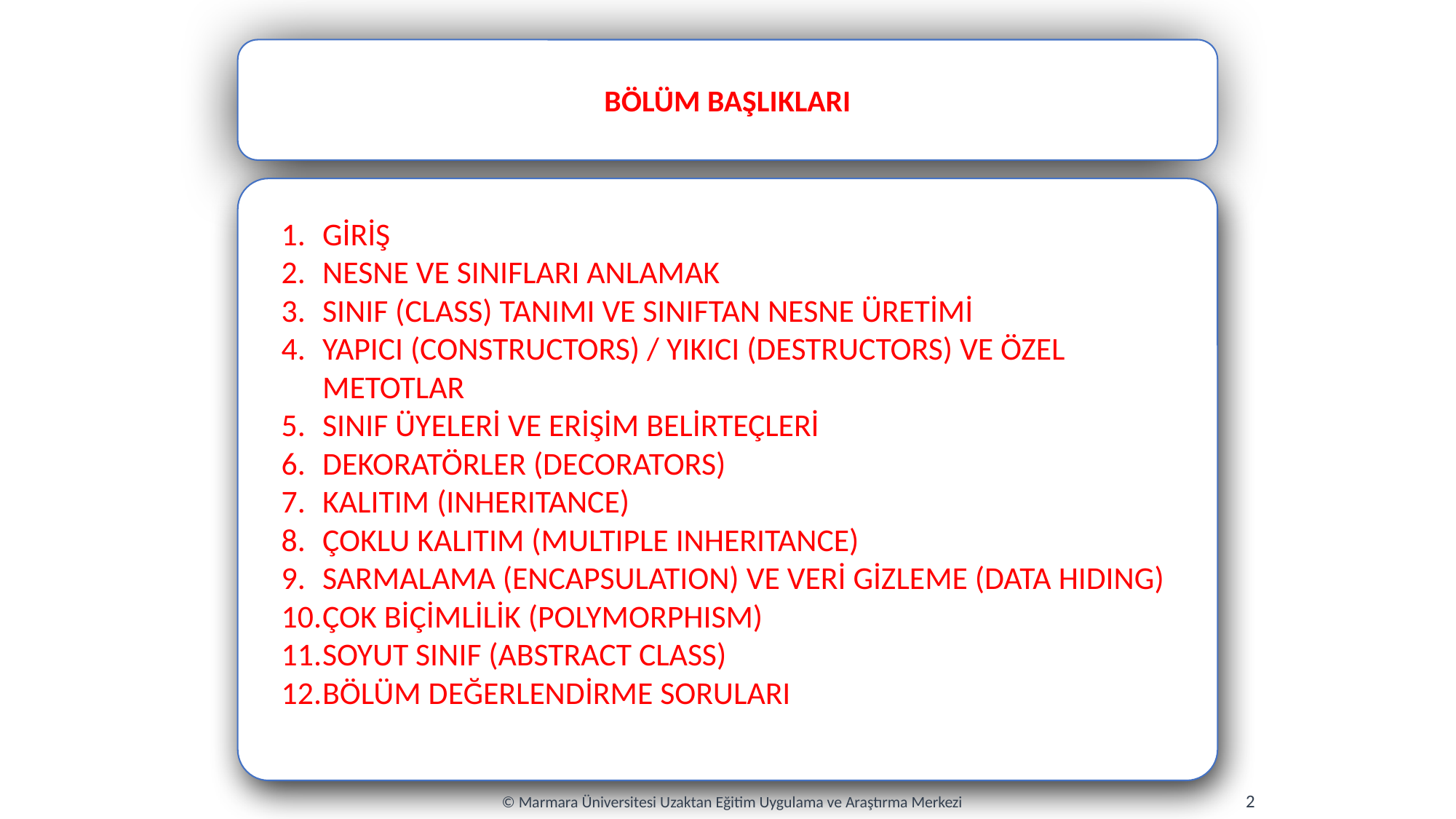

BÖLÜM BAŞLIKLARI

GİRİŞ
NESNE VE SINIFLARI ANLAMAK
SINIF (CLASS) TANIMI VE SINIFTAN NESNE ÜRETİMİ
YAPICI (CONSTRUCTORS) / YIKICI (DESTRUCTORS) VE ÖZEL METOTLAR
SINIF ÜYELERİ VE ERİŞİM BELİRTEÇLERİ
DEKORATÖRLER (DECORATORS)
KALITIM (INHERITANCE)
ÇOKLU KALITIM (MULTIPLE INHERITANCE)
SARMALAMA (ENCAPSULATION) VE VERİ GİZLEME (DATA HIDING)
ÇOK BİÇİMLİLİK (POLYMORPHISM)
SOYUT SINIF (ABSTRACT CLASS)
BÖLÜM DEĞERLENDİRME SORULARI

2
© Marmara Üniversitesi Uzaktan Eğitim Uygulama ve Araştırma Merkezi